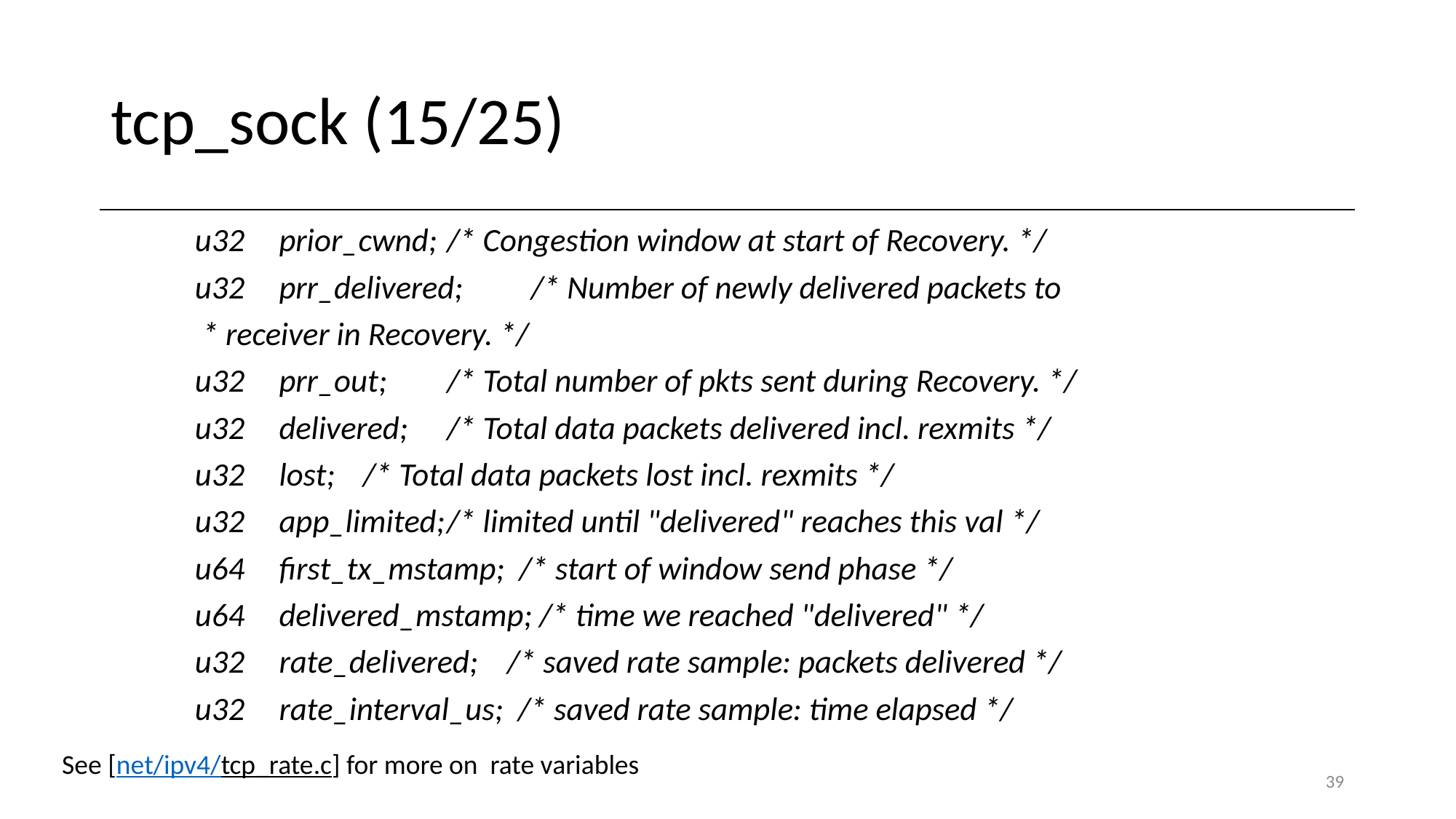

# tcp_sock (15/25)
	u32	prior_cwnd;	/* Congestion window at start of Recovery. */
	u32	prr_delivered;	/* Number of newly delivered packets to
				 * receiver in Recovery. */
	u32	prr_out;	/* Total number of pkts sent during Recovery. */
	u32	delivered;	/* Total data packets delivered incl. rexmits */
	u32	lost;		/* Total data packets lost incl. rexmits */
	u32	app_limited;	/* limited until "delivered" reaches this val */
	u64	first_tx_mstamp;  /* start of window send phase */
	u64	delivered_mstamp; /* time we reached "delivered" */
	u32	rate_delivered;    /* saved rate sample: packets delivered */
	u32	rate_interval_us;  /* saved rate sample: time elapsed */

See [net/ipv4/tcp_rate.c] for more on  rate variables
39